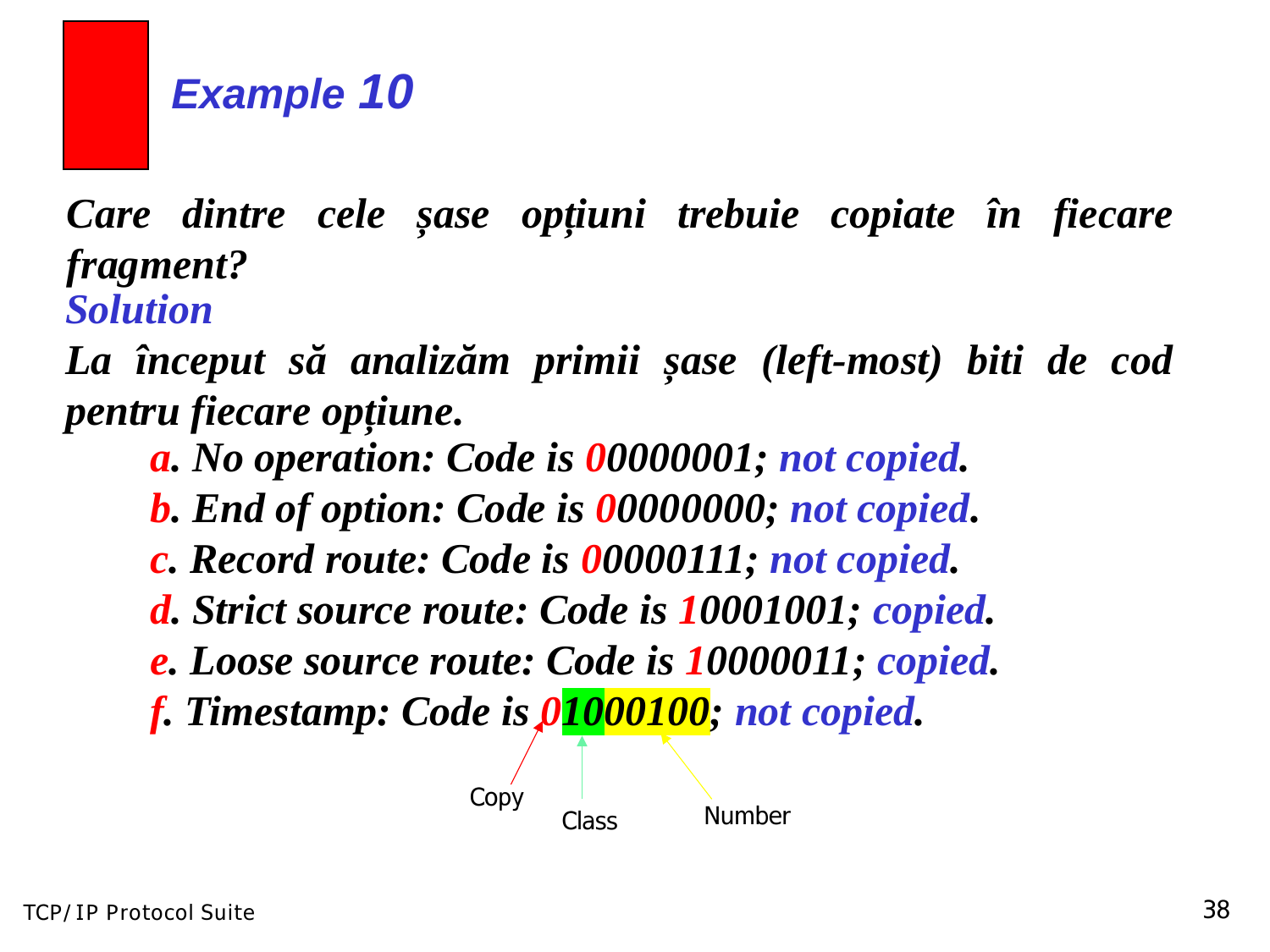

Example 10
Care dintre cele șase opțiuni trebuie copiate în fiecare fragment?
Solution
La început să analizăm primii șase (left-most) biti de cod pentru fiecare opțiune.
a. No operation: Code is 00000001; not copied.
b. End of option: Code is 00000000; not copied.
c. Record route: Code is 00000111; not copied.
d. Strict source route: Code is 10001001; copied.
e. Loose source route: Code is 10000011; copied.
f. Timestamp: Code is 01000100; not copied.
Copy
Number
Class
38
TCP/IP Protocol Suite